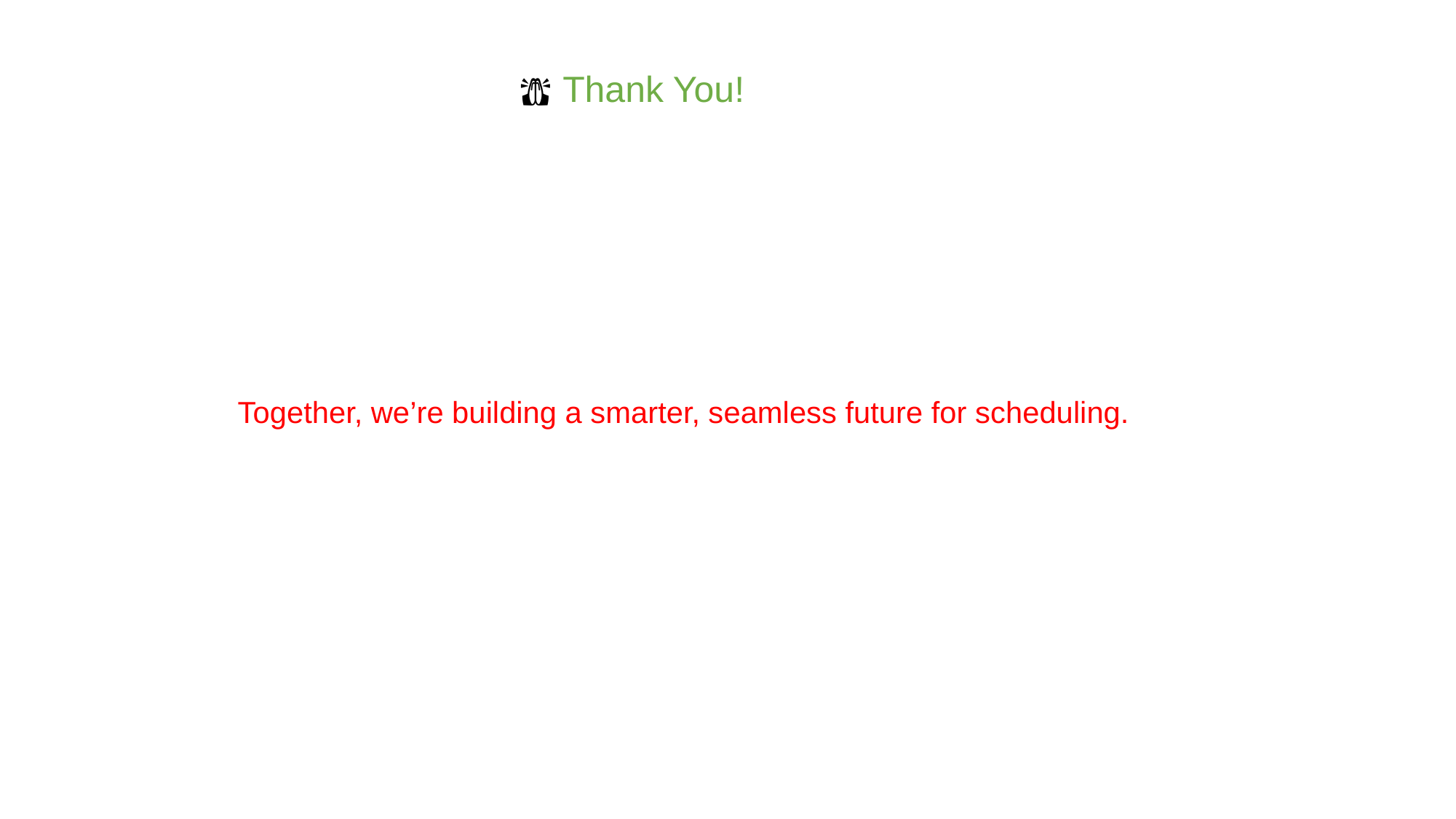

🙏 Thank You!
Together, we’re building a smarter, seamless future for scheduling.